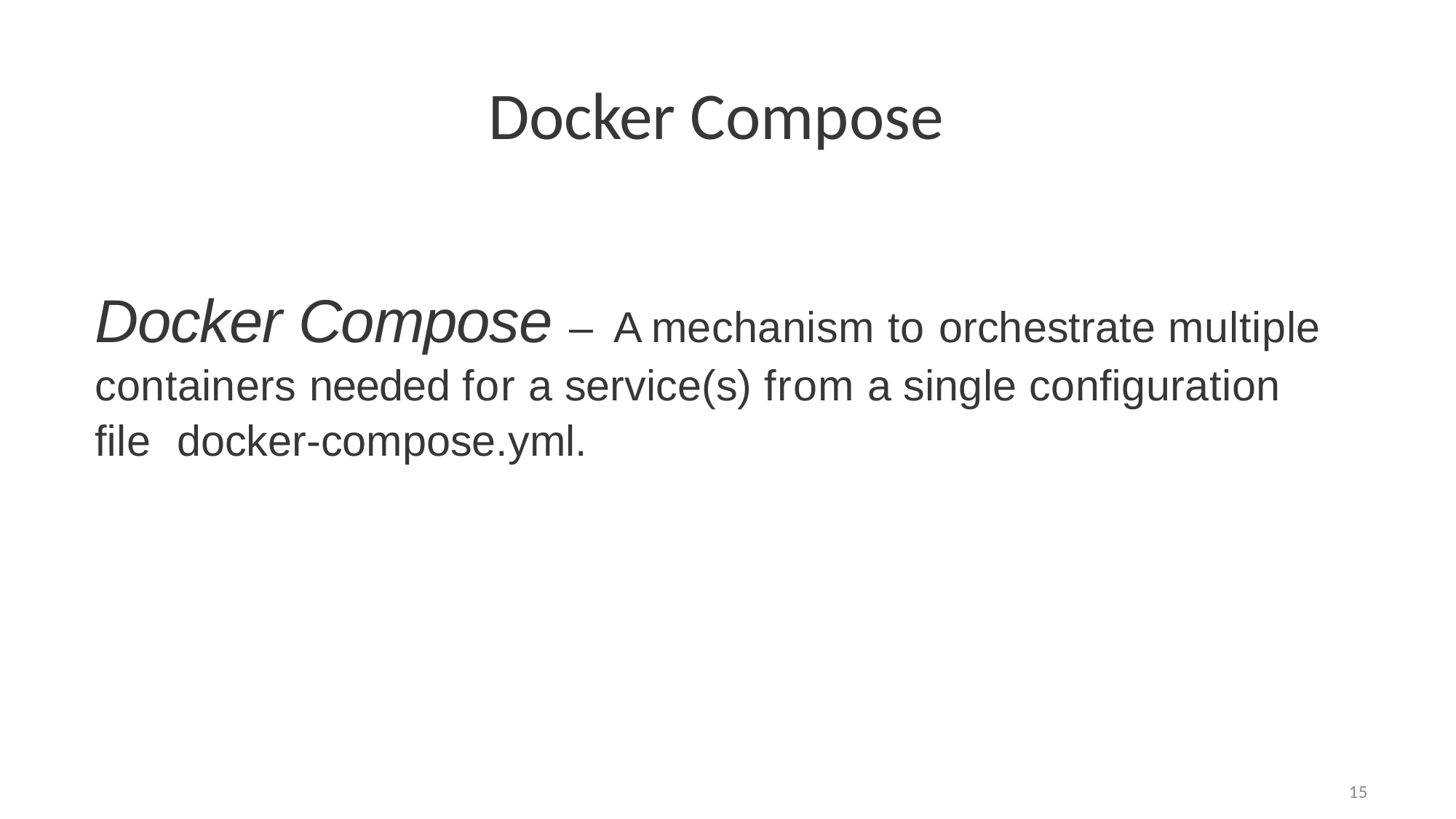

Docker Compose
Docker Compose – A mechanism to orchestrate multiple  containers needed for a service(s) from a single conﬁguration ﬁle  docker-compose.yml.
15